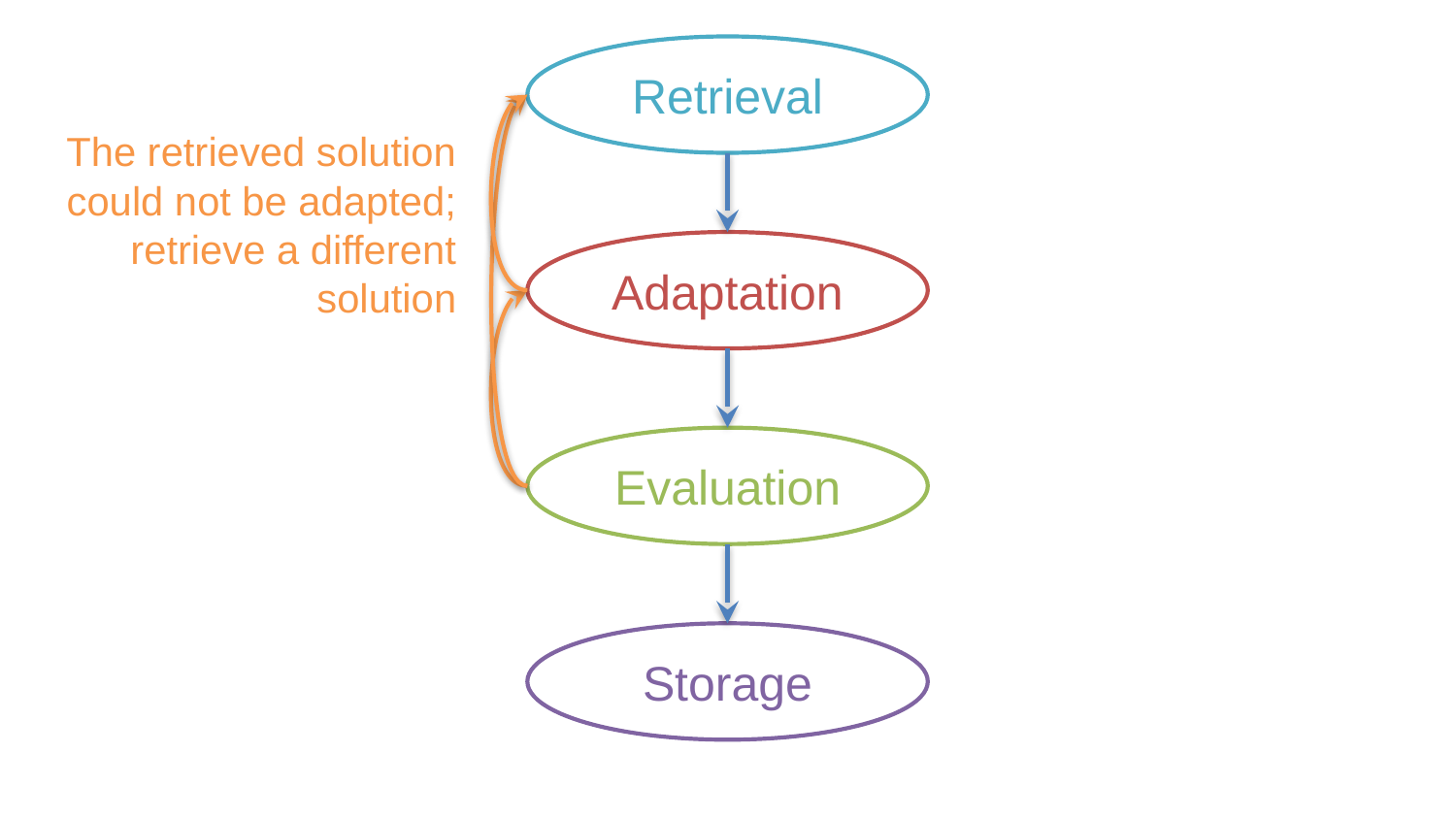

Retrieval
The retrieved solution could not be adapted; retrieve a different solution
Adaptation
Evaluation
Storage